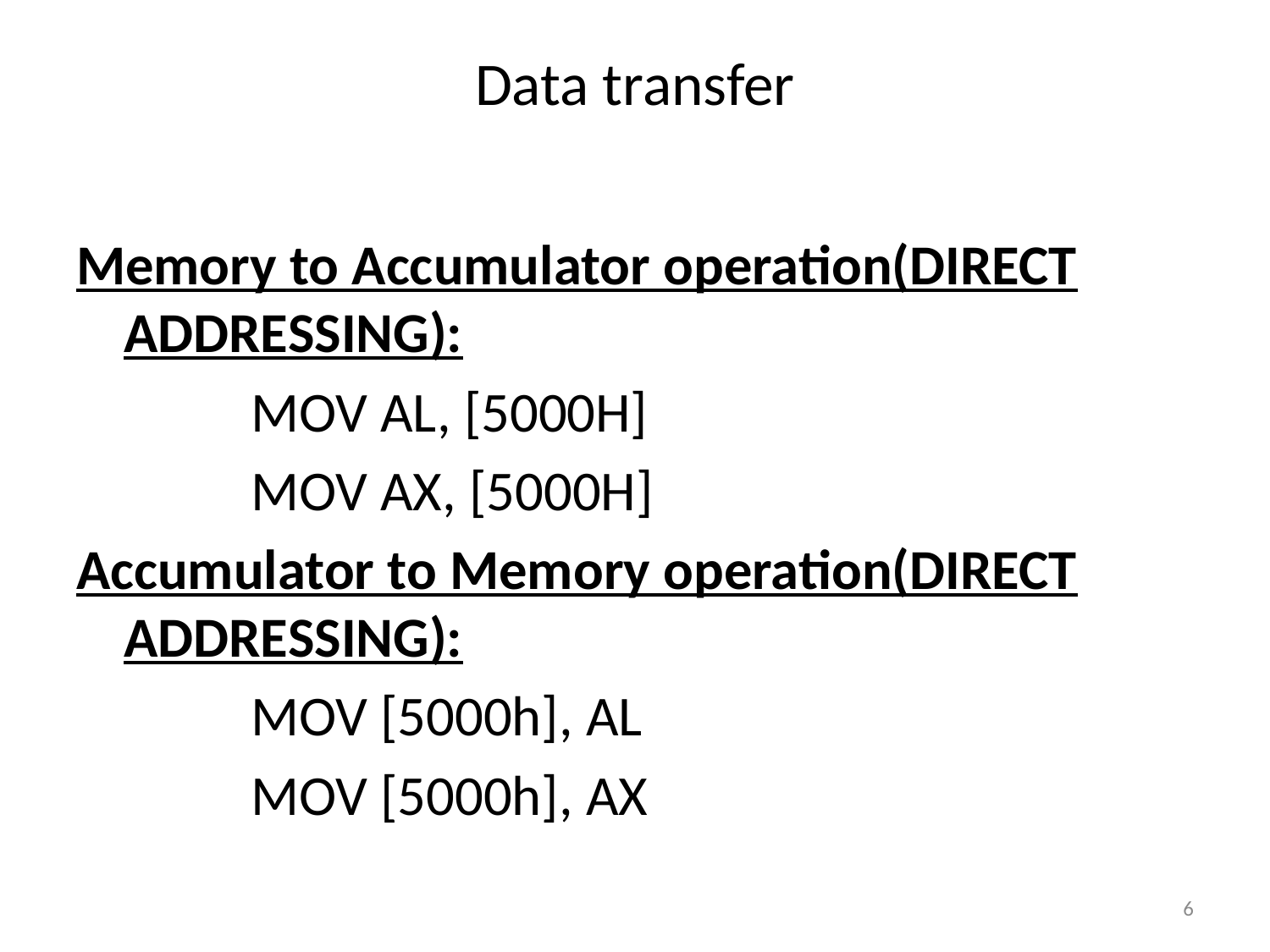

# Data transfer
Memory to Accumulator operation(DIRECT ADDRESSING):
		MOV AL, [5000H]
		MOV AX, [5000H]
Accumulator to Memory operation(DIRECT ADDRESSING):
		MOV [5000h], AL
		MOV [5000h], AX

6